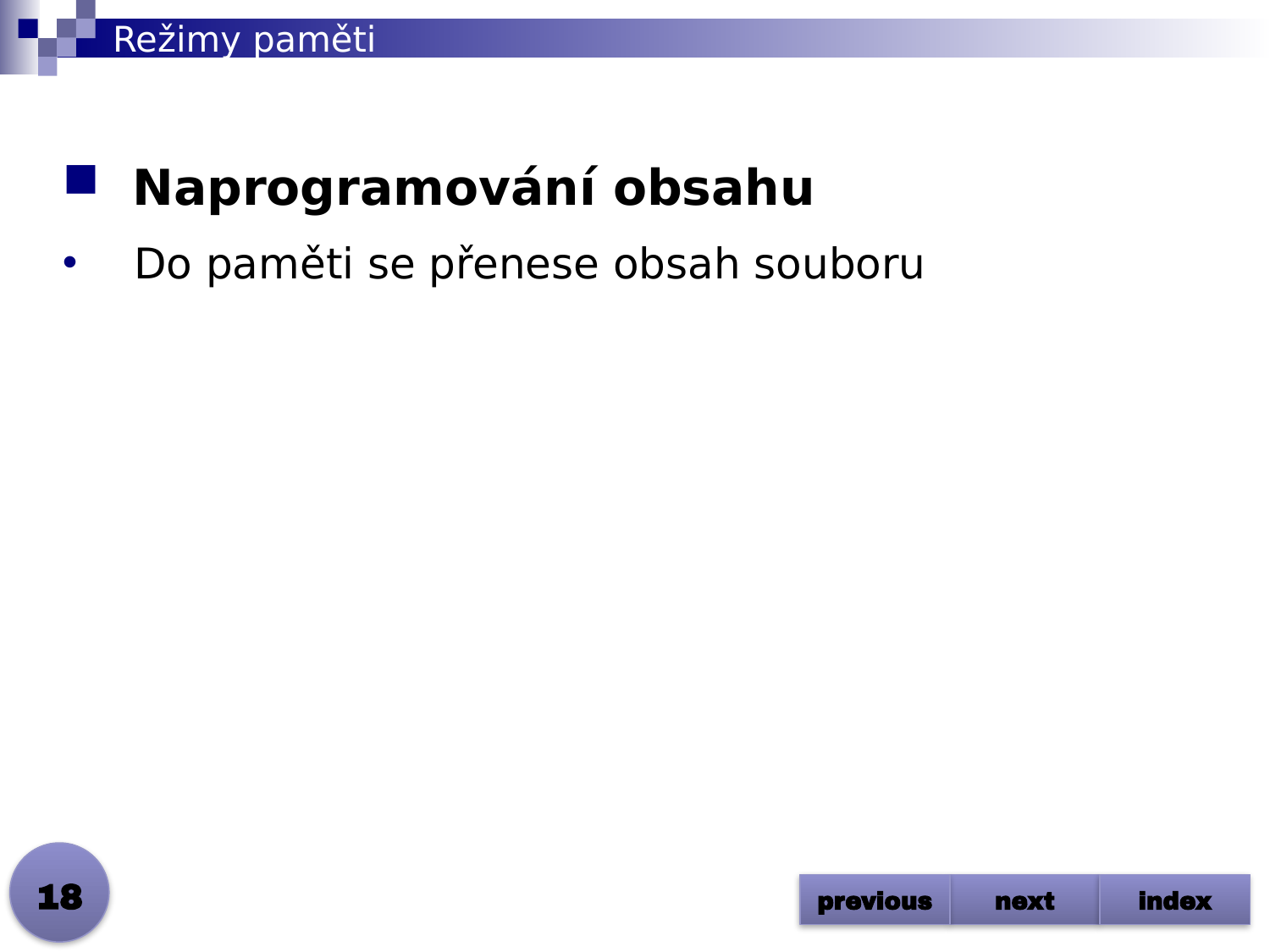

# Režimy paměti
Naprogramování obsahu
Do paměti se přenese obsah souboru

18
previous
next
index